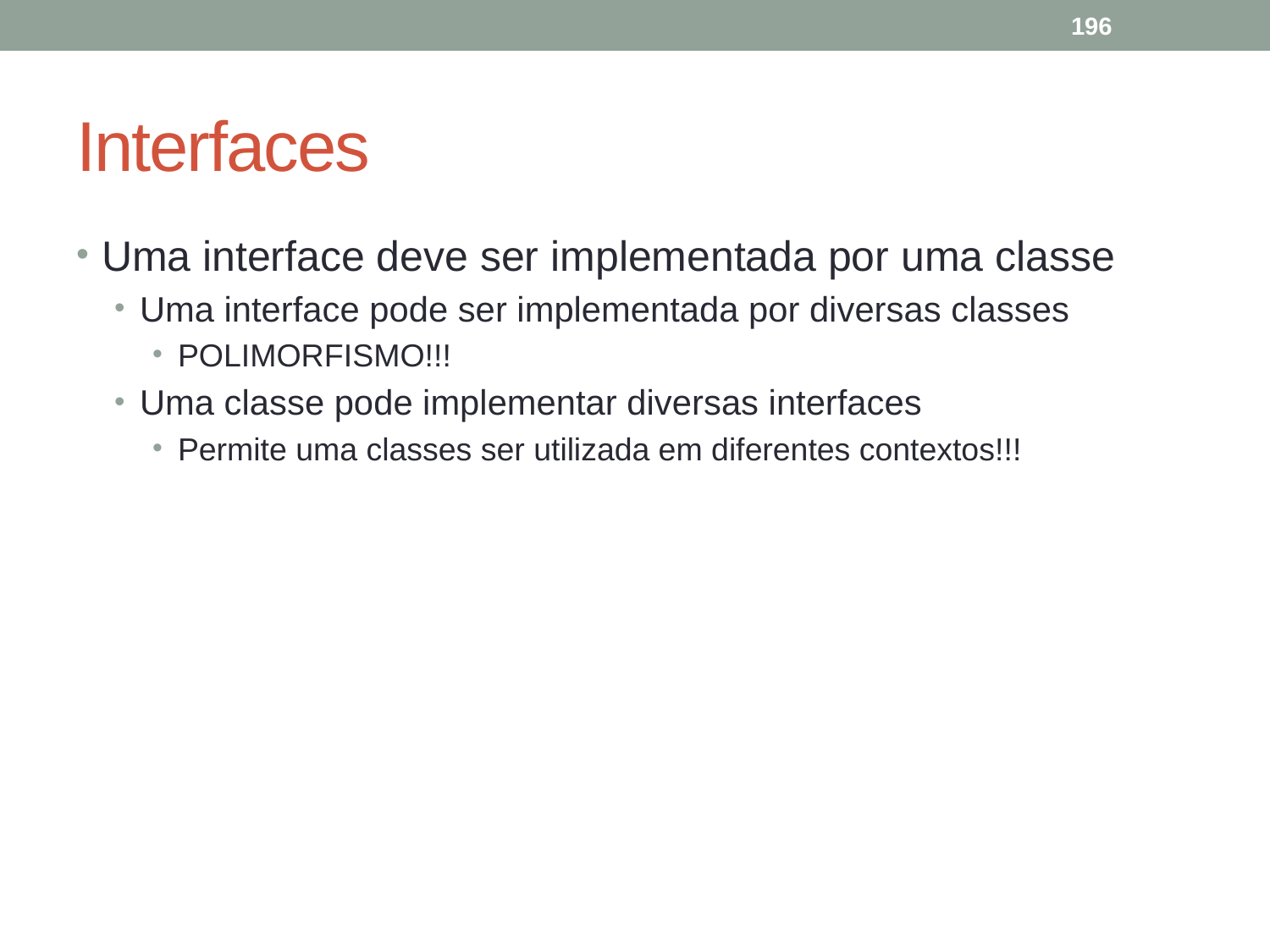

196
# Interfaces
Uma interface deve ser implementada por uma classe
Uma interface pode ser implementada por diversas classes
POLIMORFISMO!!!
Uma classe pode implementar diversas interfaces
Permite uma classes ser utilizada em diferentes contextos!!!